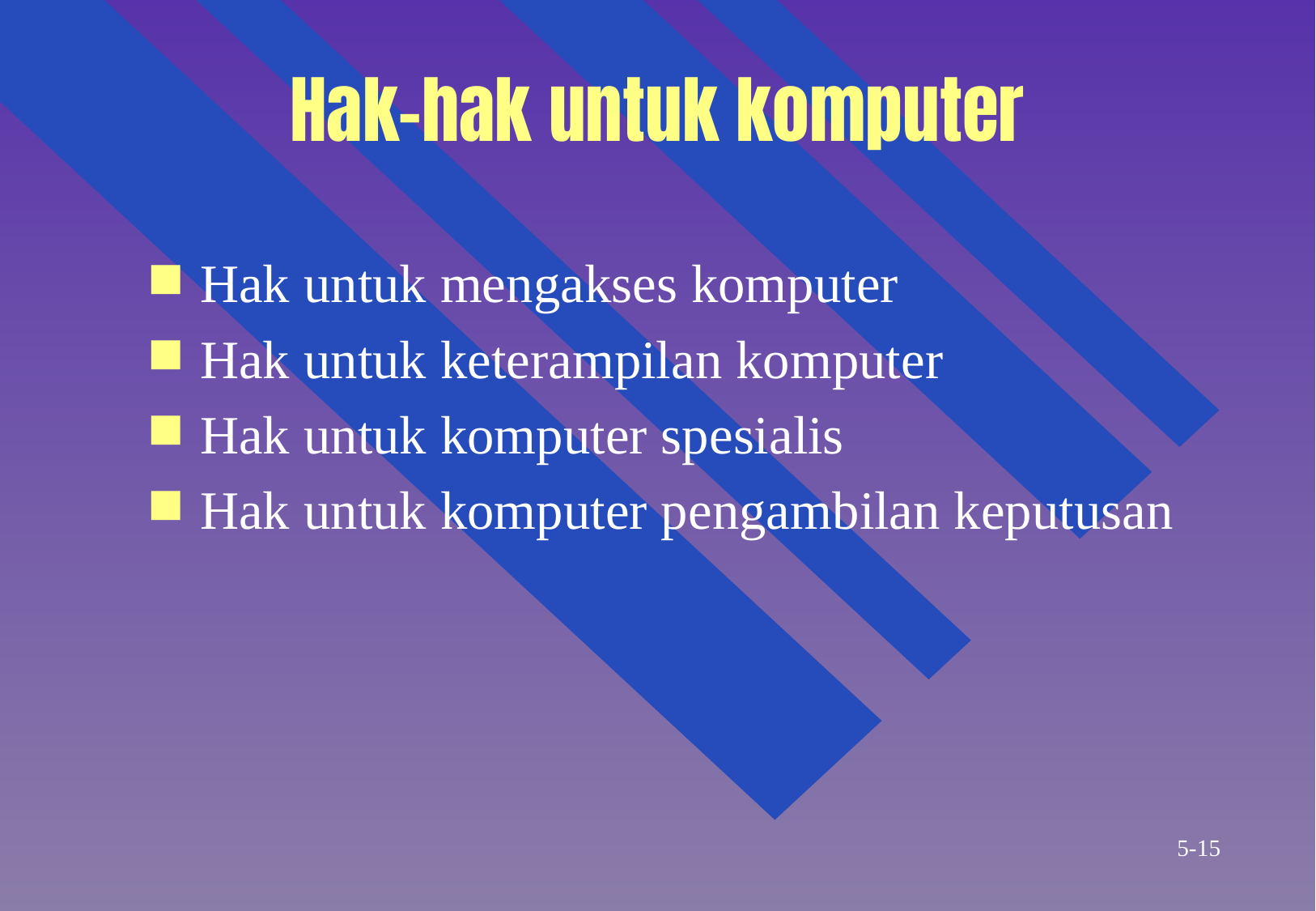

# Hak-hak untuk komputer
Hak untuk mengakses komputer
Hak untuk keterampilan komputer
Hak untuk komputer spesialis
Hak untuk komputer pengambilan keputusan
5-15